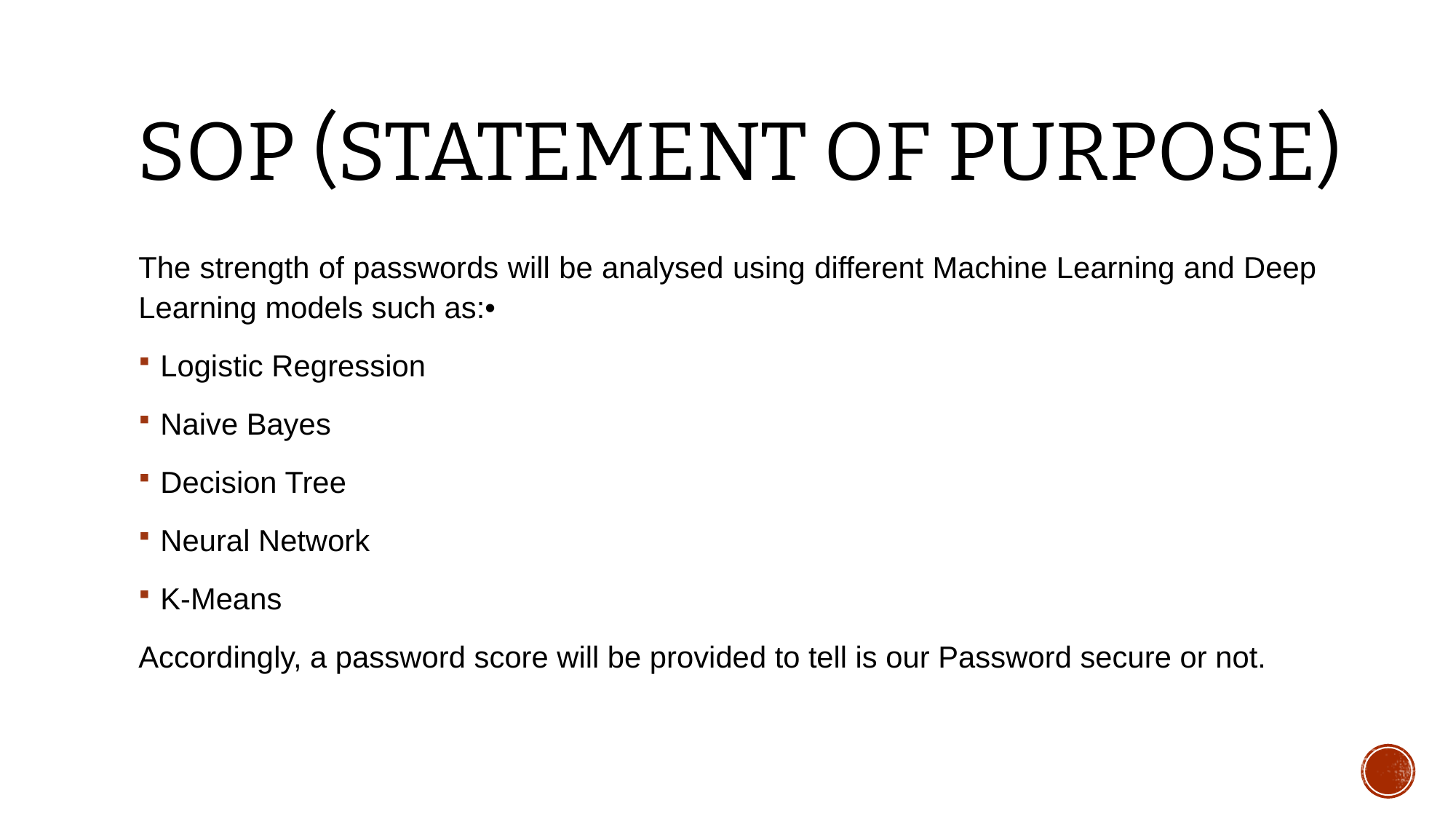

# SOP (STATEMENT OF PURPOSE)
The strength of passwords will be analysed using different Machine Learning and Deep Learning models such as:•
Logistic Regression
Naive Bayes
Decision Tree
Neural Network
K-Means
Accordingly, a password score will be provided to tell is our Password secure or not.